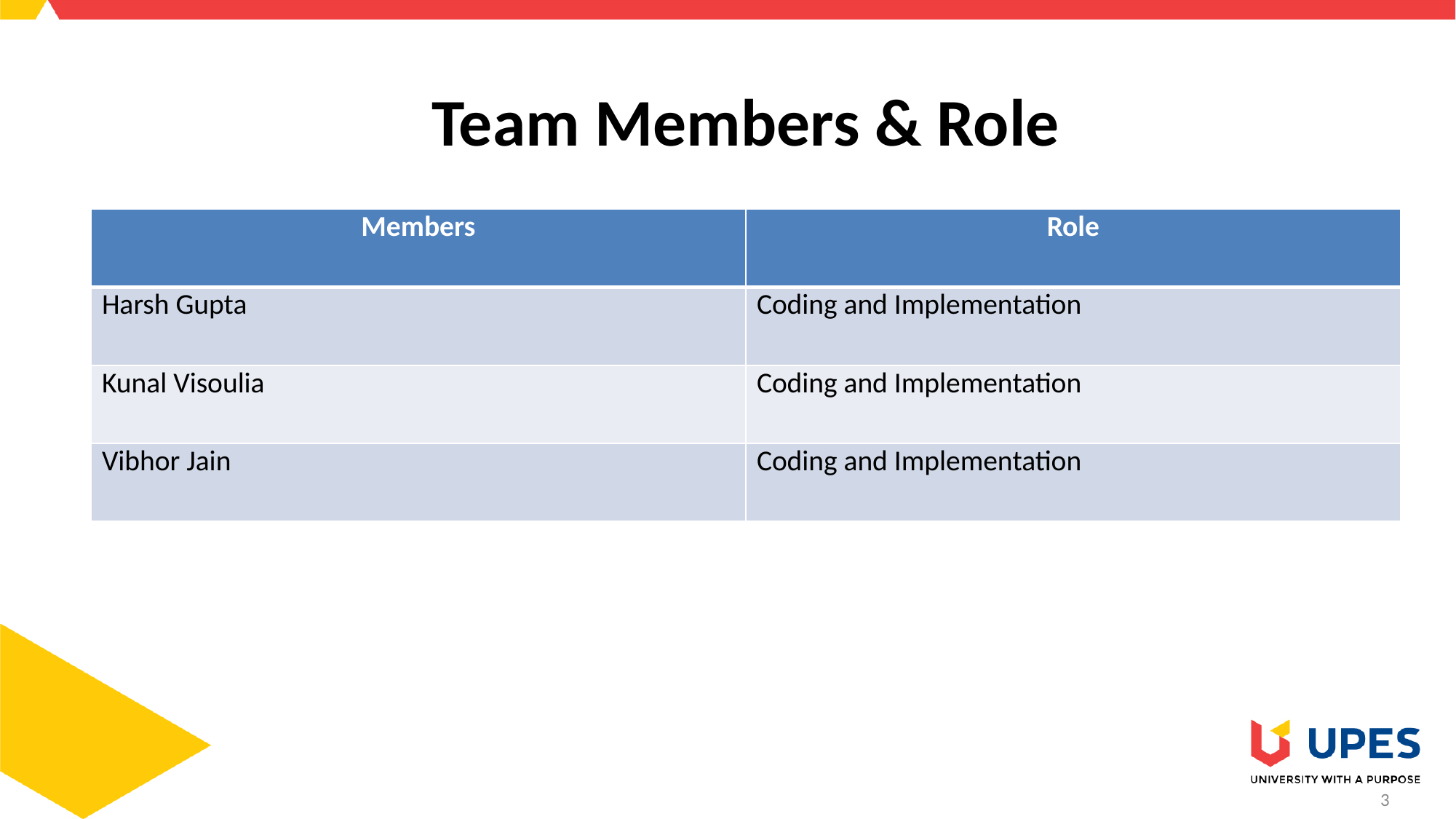

# Team Members & Role
| Members | Role |
| --- | --- |
| Harsh Gupta | Coding and Implementation |
| Kunal Visoulia | Coding and Implementation |
| Vibhor Jain | Coding and Implementation |